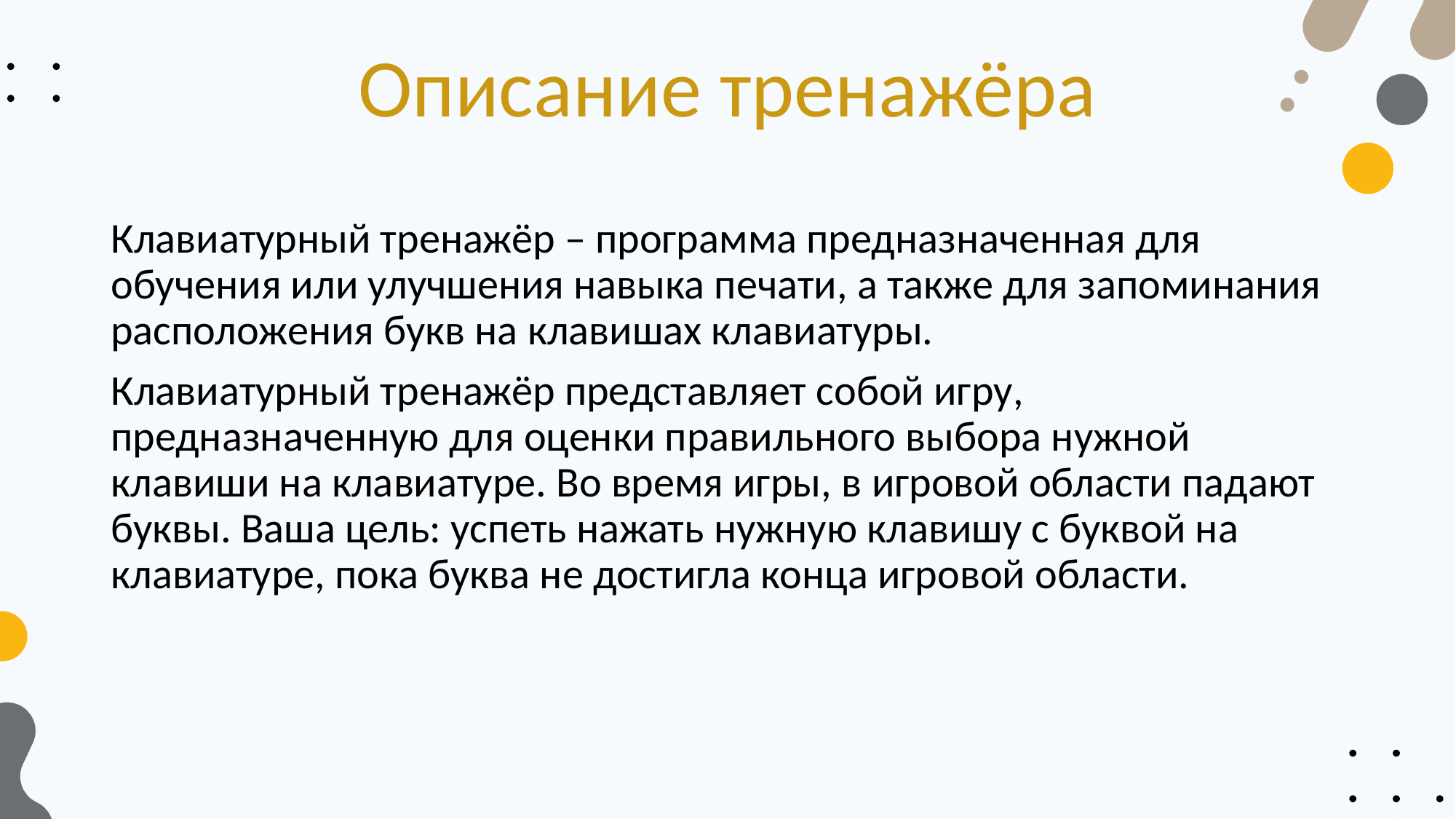

# Описание тренажёра
Клавиатурный тренажёр – программа предназначенная для обучения или улучшения навыка печати, а также для запоминания расположения букв на клавишах клавиатуры.
Клавиатурный тренажёр представляет собой игру, предназначенную для оценки правильного выбора нужной клавиши на клавиатуре. Во время игры, в игровой области падают буквы. Ваша цель: успеть нажать нужную клавишу с буквой на клавиатуре, пока буква не достигла конца игровой области.